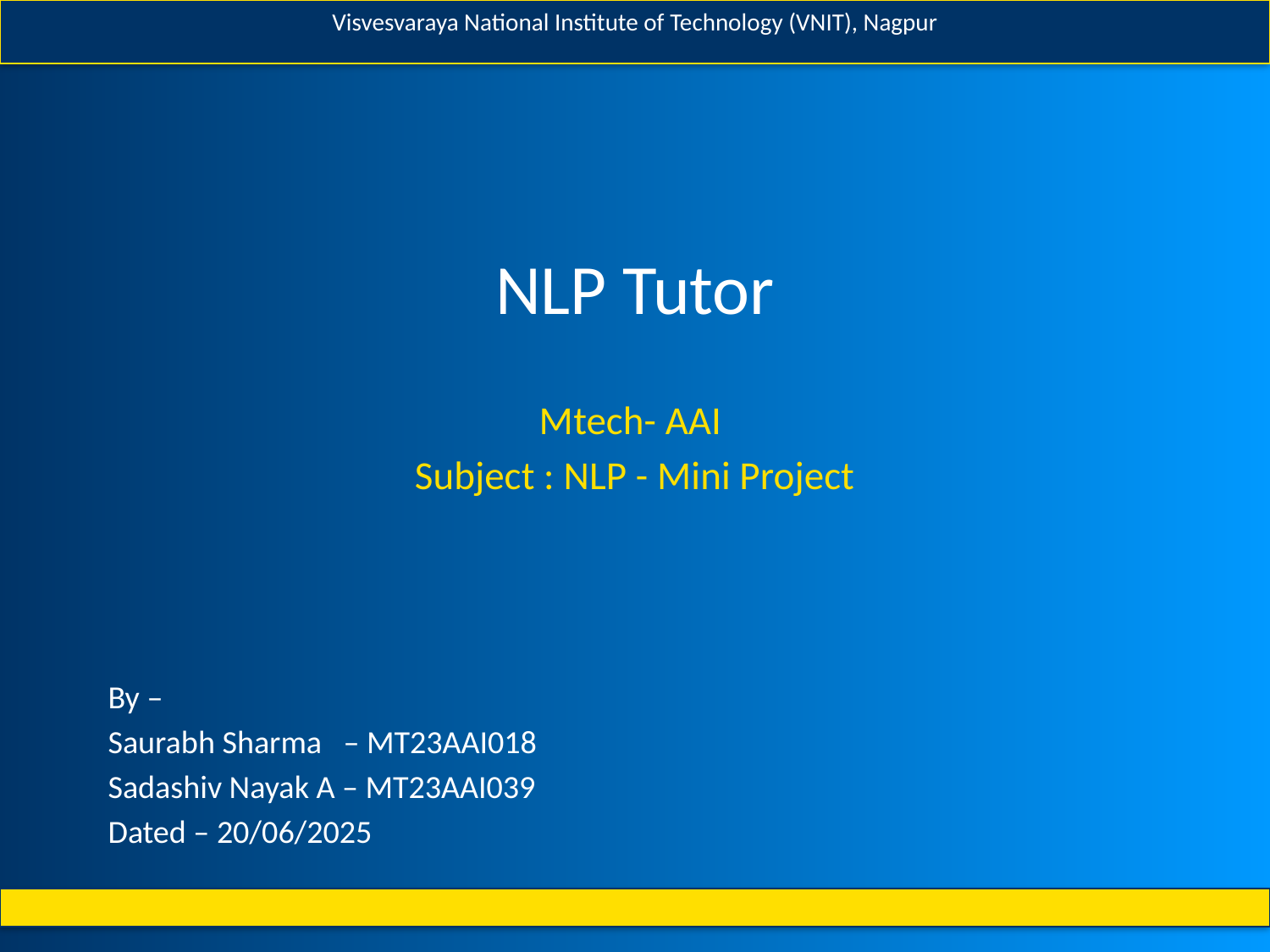

Visvesvaraya National Institute of Technology (VNIT), Nagpur
# NLP Tutor
Mtech- AAI
Subject : NLP - Mini Project

By –
Saurabh Sharma   – MT23AAI018
Sadashiv Nayak A – MT23AAI039
Dated – 20/06/2025

Visvesvaraya National Institute of Technology (VNIT), Nagpur